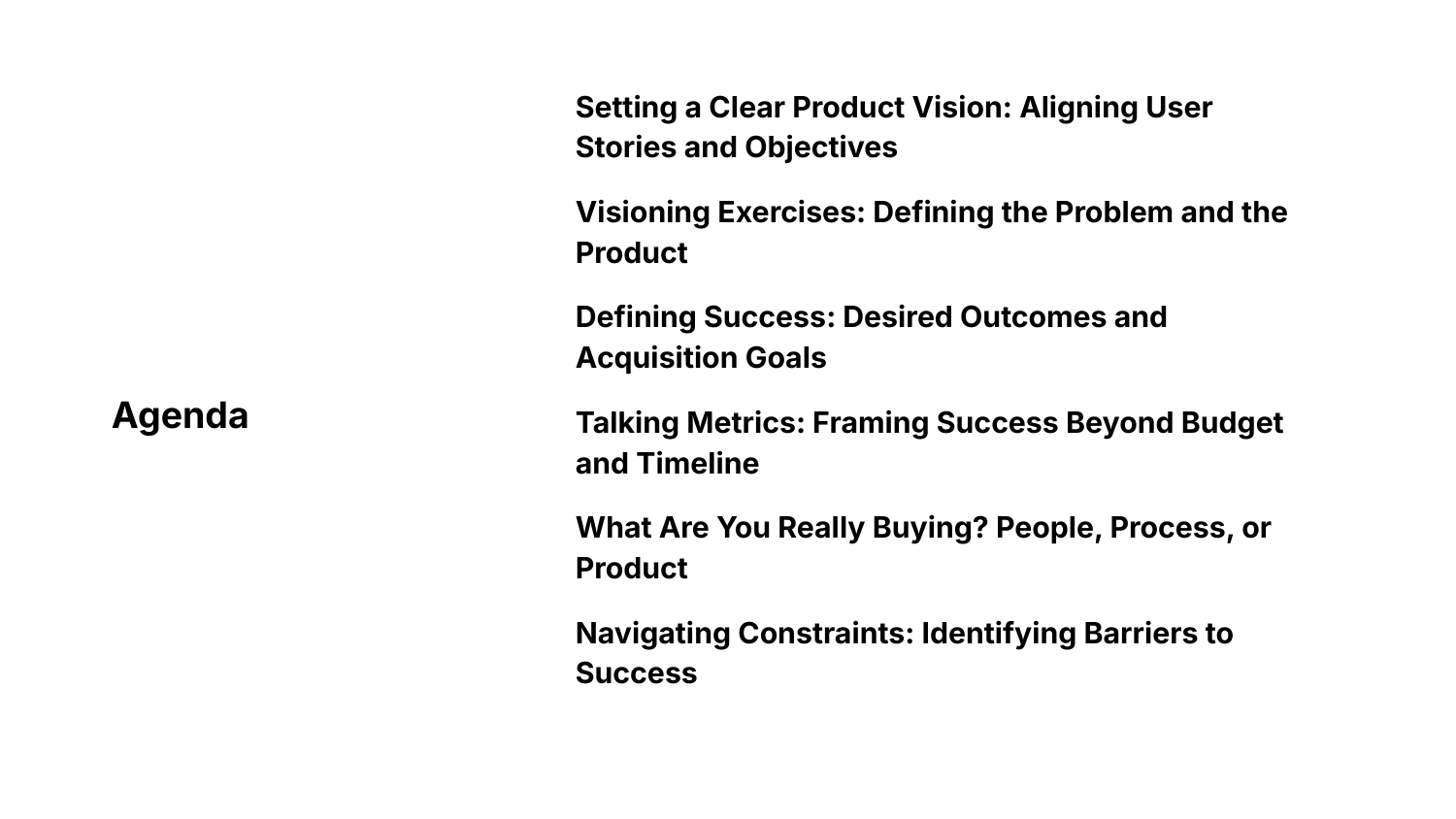

Agenda
Setting a Clear Product Vision: Aligning User Stories and Objectives
Visioning Exercises: Defining the Problem and the Product
Defining Success: Desired Outcomes and Acquisition Goals
Talking Metrics: Framing Success Beyond Budget and Timeline
What Are You Really Buying? People, Process, or Product
Navigating Constraints: Identifying Barriers to Success